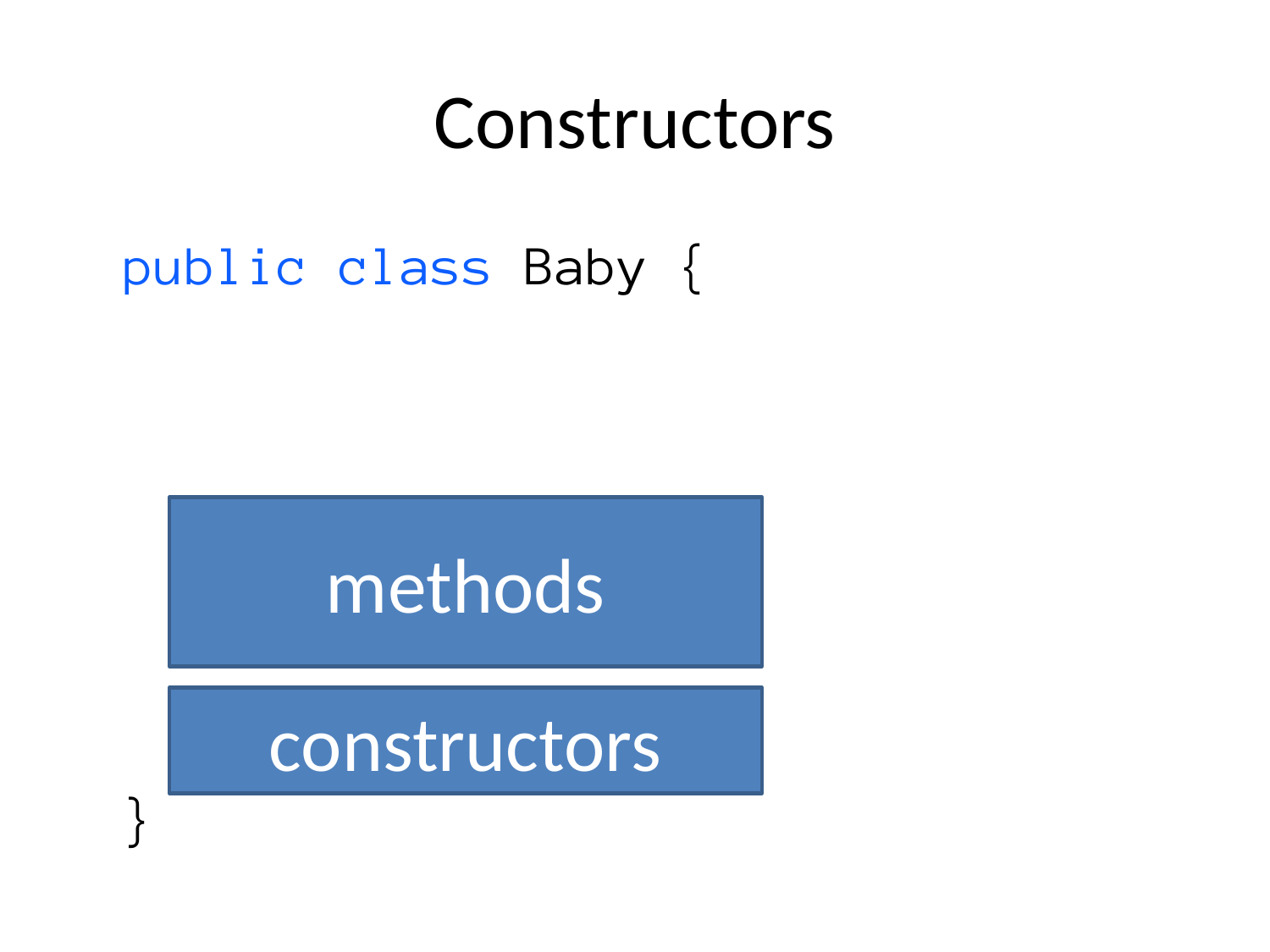

# Constructors
	public class Baby {

	}
methods
constructors